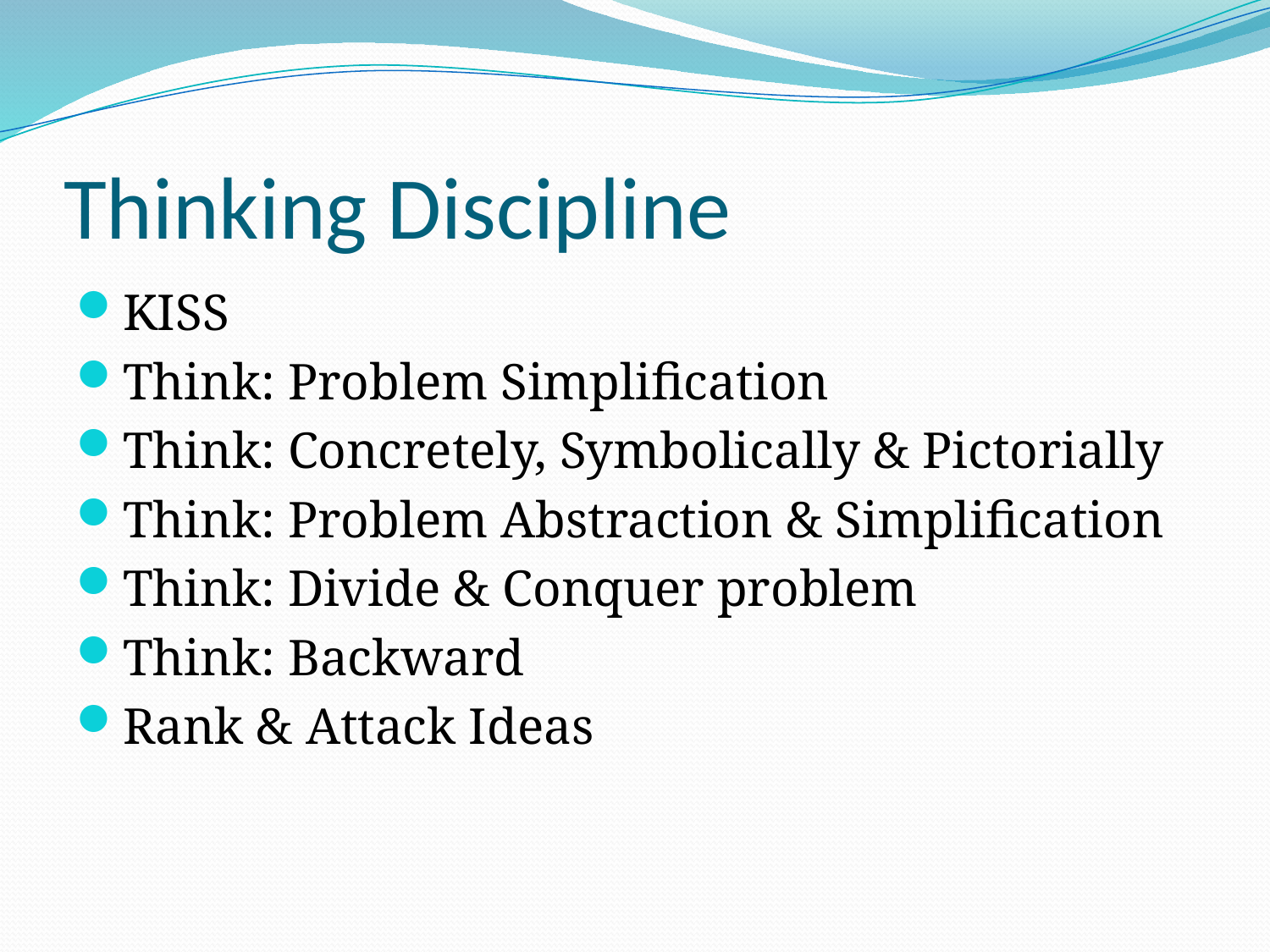

# Thinking Discipline
KISS
Think: Problem Simplification
Think: Concretely, Symbolically & Pictorially
Think: Problem Abstraction & Simplification
Think: Divide & Conquer problem
Think: Backward
Rank & Attack Ideas